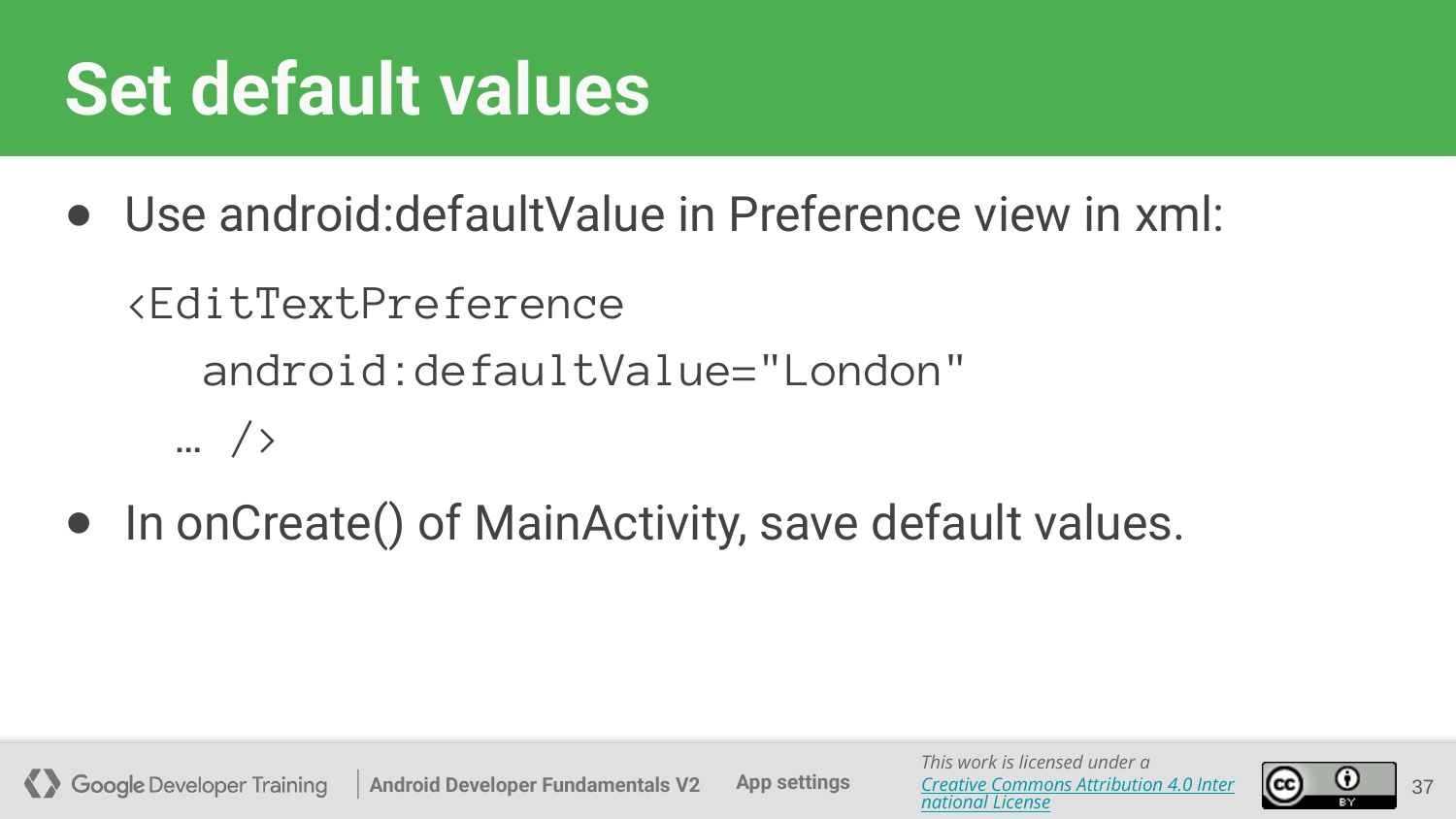

# Set default values
Use android:defaultValue in Preference view in xml:
<EditTextPreference
   android:defaultValue="London"
  … />
In onCreate() of MainActivity, save default values.

37